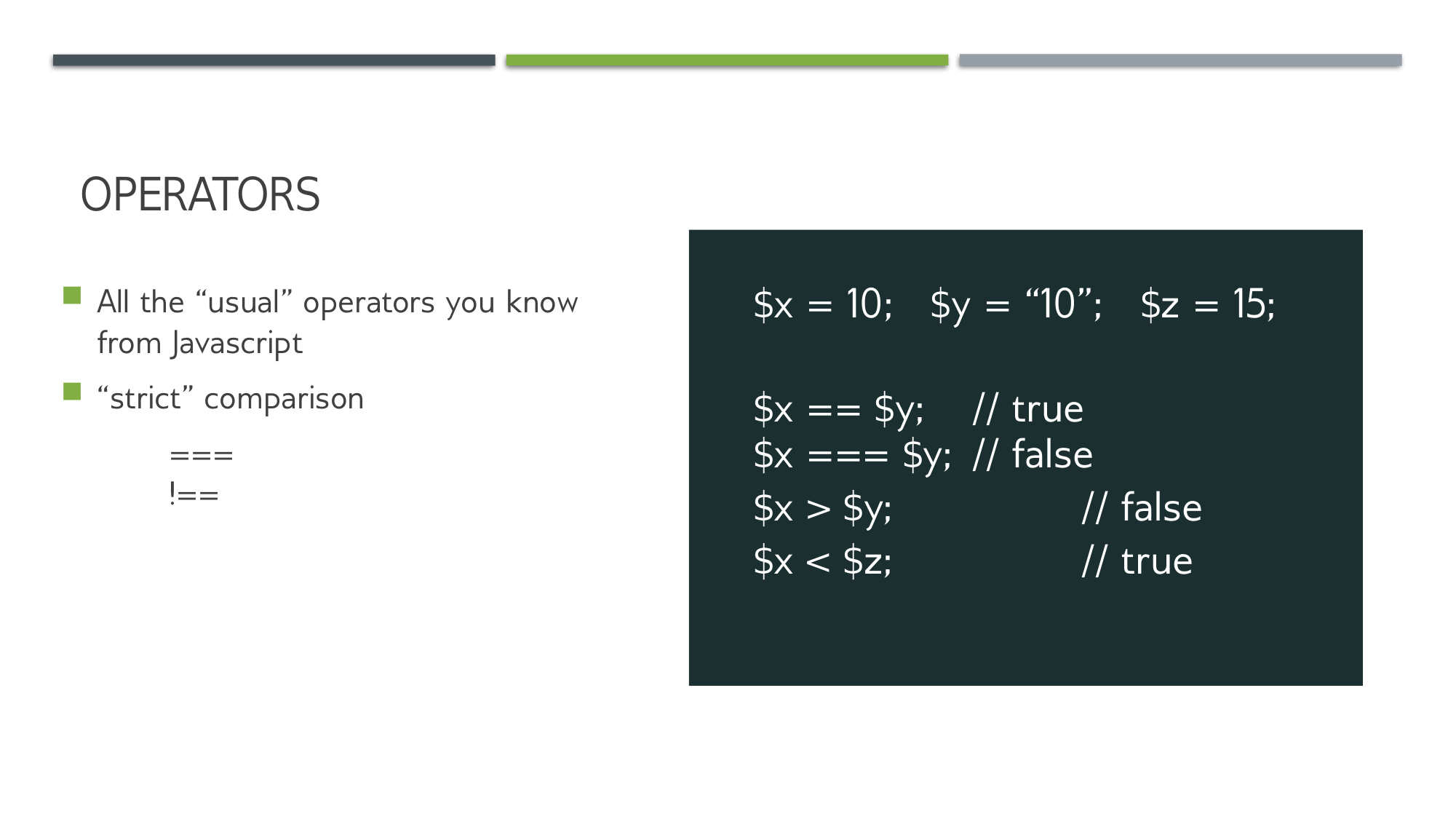

# Operators
$x = 10;   $y = “10”;   $z = 15;
$x == $y; 	// true
$x === $y; 	// false
$x > $y; 		// false
$x < $z; 		// true

All the “usual” operators you know from Javascript
“strict” comparison
	===
	!==